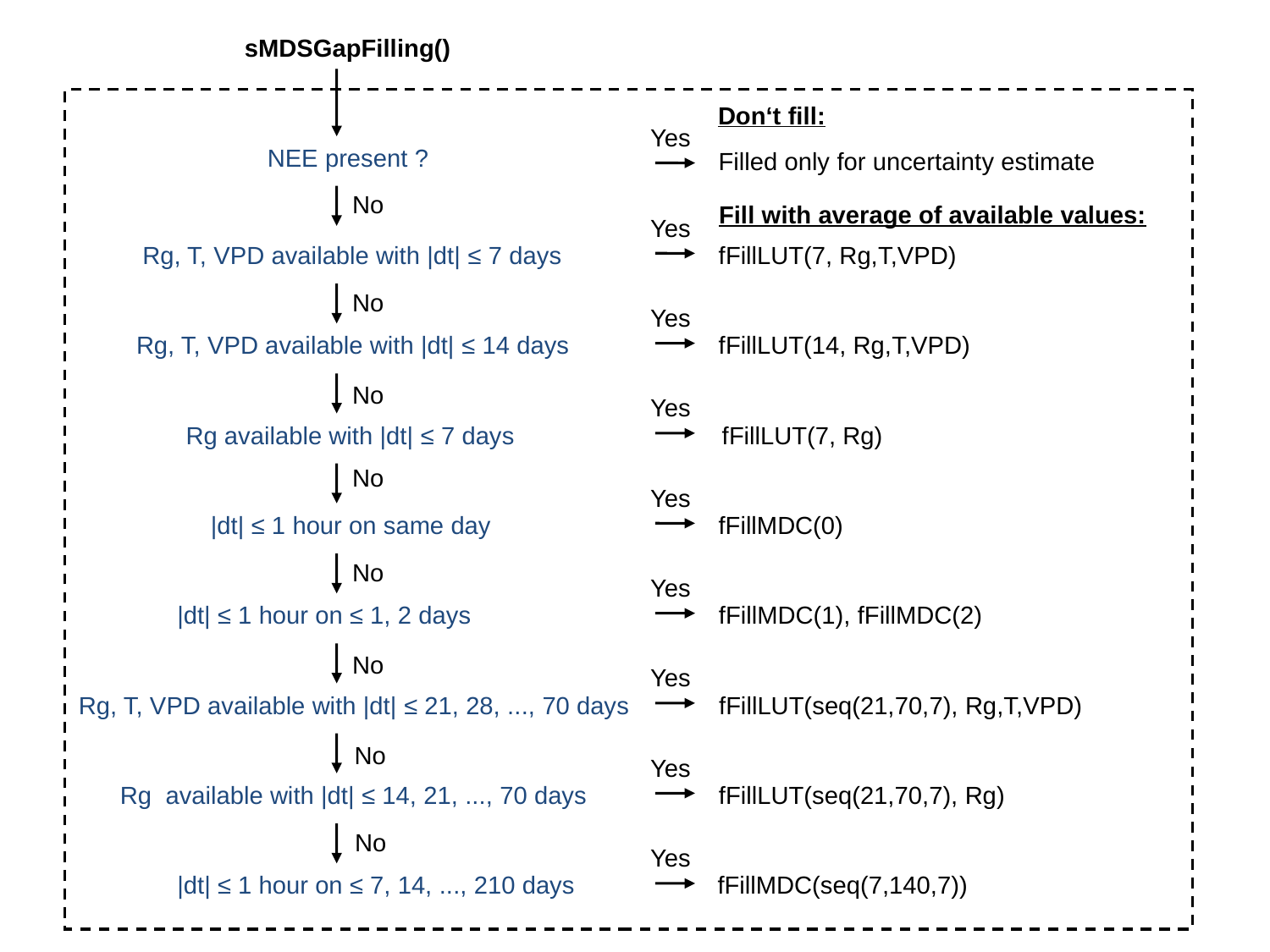

sMDSGapFilling()

NEE present ?

Don‘t fill:
Yes
Filled only for uncertainty estimate

No

Rg, T, VPD available with |dt| ≤ 7 days
Fill with average of available values:
Yes

fFillLUT(7, Rg,T,VPD)
No

Rg, T, VPD available with |dt| ≤ 14 days
Yes

fFillLUT(14, Rg,T,VPD)

Rg available with |dt| ≤ 7 days
No
Yes

fFillLUT(7, Rg)
No

 |dt| ≤ 1 hour on same day
Yes

fFillMDC(0)
No

 |dt| ≤ 1 hour on ≤ 1, 2 days
Yes

fFillMDC(1), fFillMDC(2)

Rg, T, VPD available with |dt| ≤ 21, 28, ..., 70 days
No
Yes

fFillLUT(seq(21,70,7), Rg,T,VPD)

Rg  available with |dt| ≤ 14, 21, ..., 70 days
No
Yes

fFillLUT(seq(21,70,7), Rg)
No

 |dt| ≤ 1 hour on ≤ 7, 14, ..., 210 days
Yes

fFillMDC(seq(7,140,7))